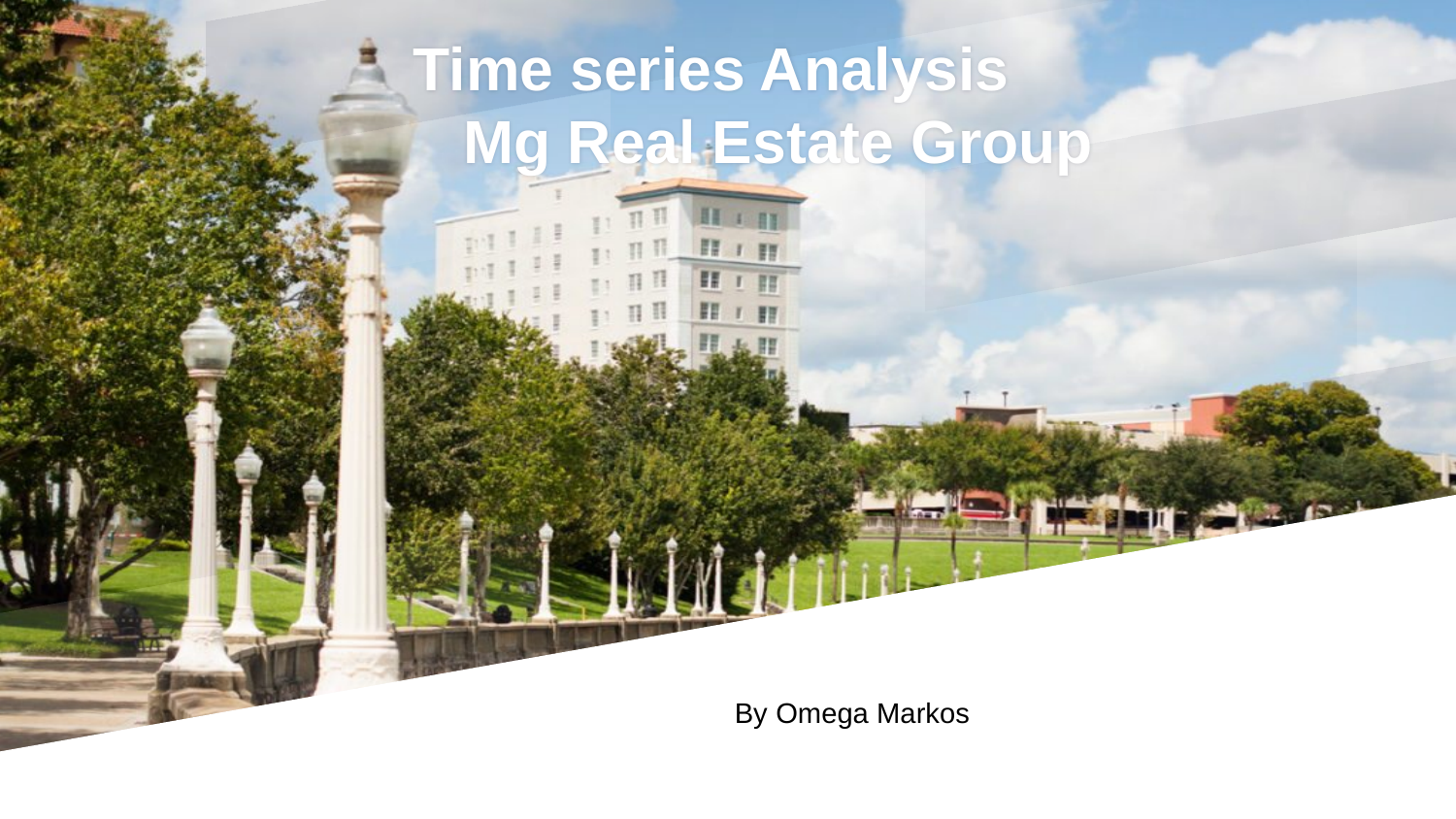

# Time series Analysis
   Mg Real Estate Group

By Omega Markos